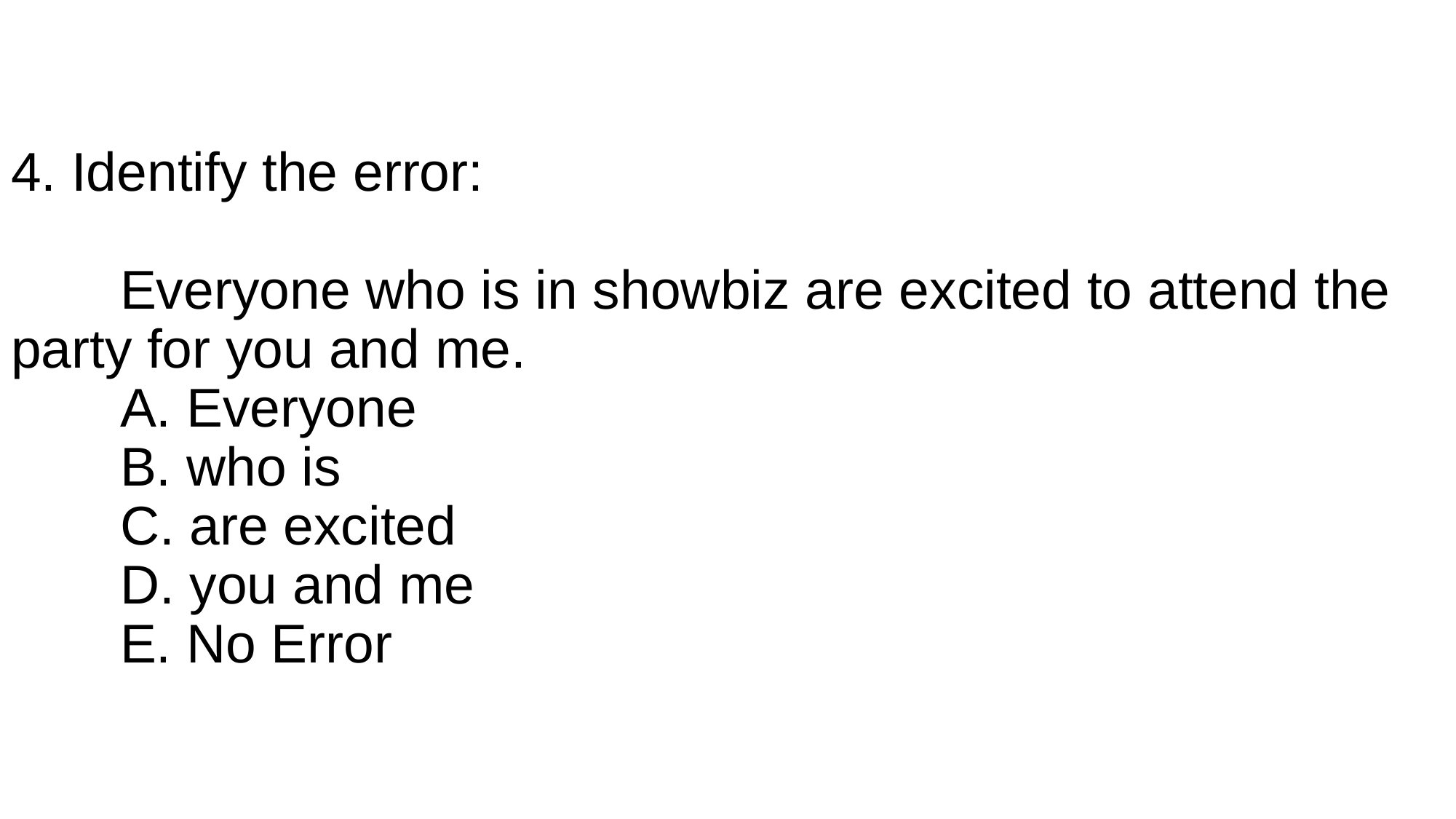

# 4. Identify the error: Everyone who is in showbiz are excited to attend the party for you and me. A. Everyone B. who is C. are excited D. you and me E. No Error